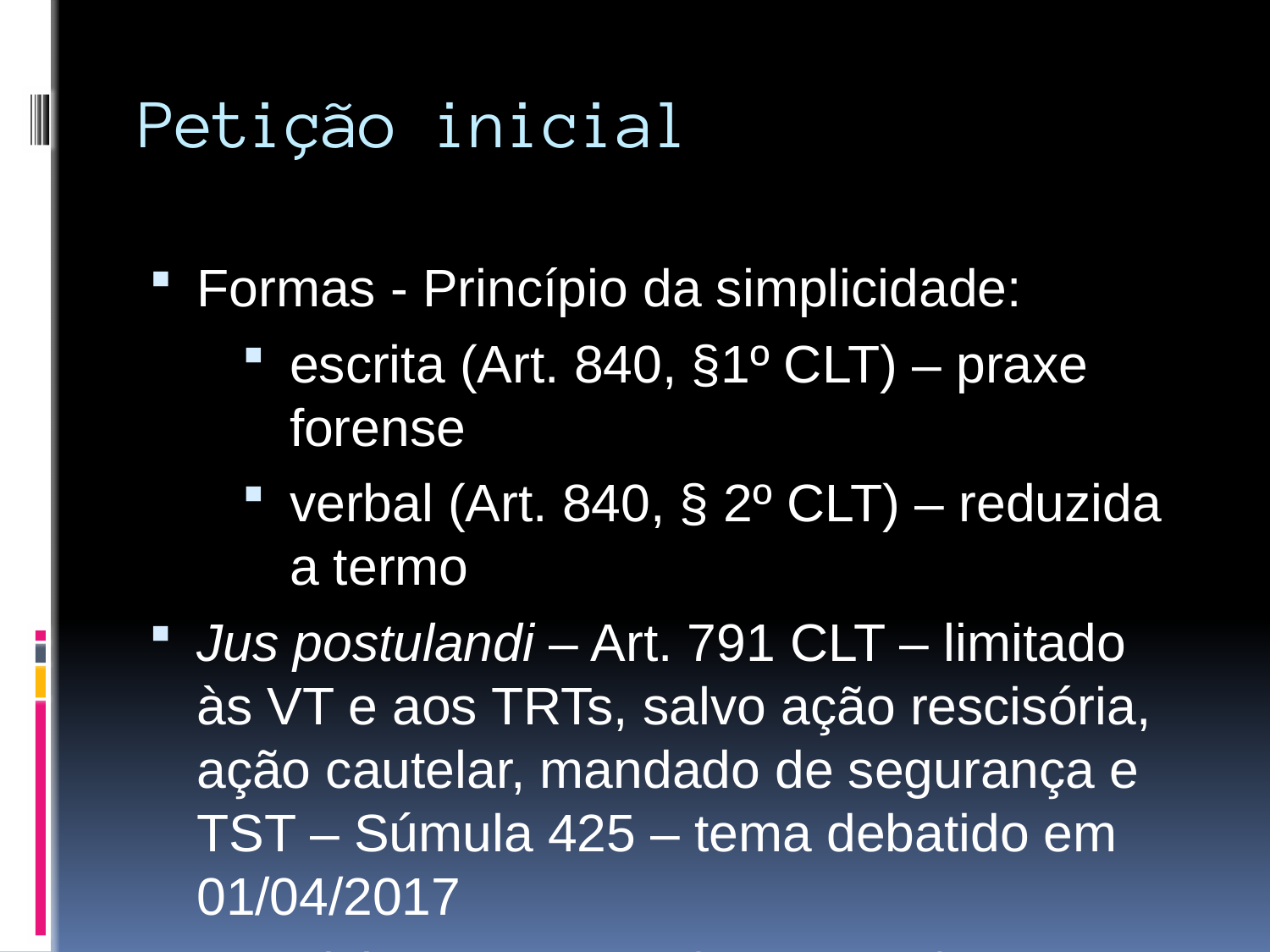

# Petição inicial
Formas - Princípio da simplicidade:
escrita (Art. 840, §1º CLT) – praxe forense
verbal (Art. 840, § 2º CLT) – reduzida a termo
Jus postulandi – Art. 791 CLT – limitado às VT e aos TRTs, salvo ação rescisória, ação cautelar, mandado de segurança e TST – Súmula 425 – tema debatido em 01/04/2017
Requisitos: Art. 840, § 1º CLT c/c Art. 319 CPC